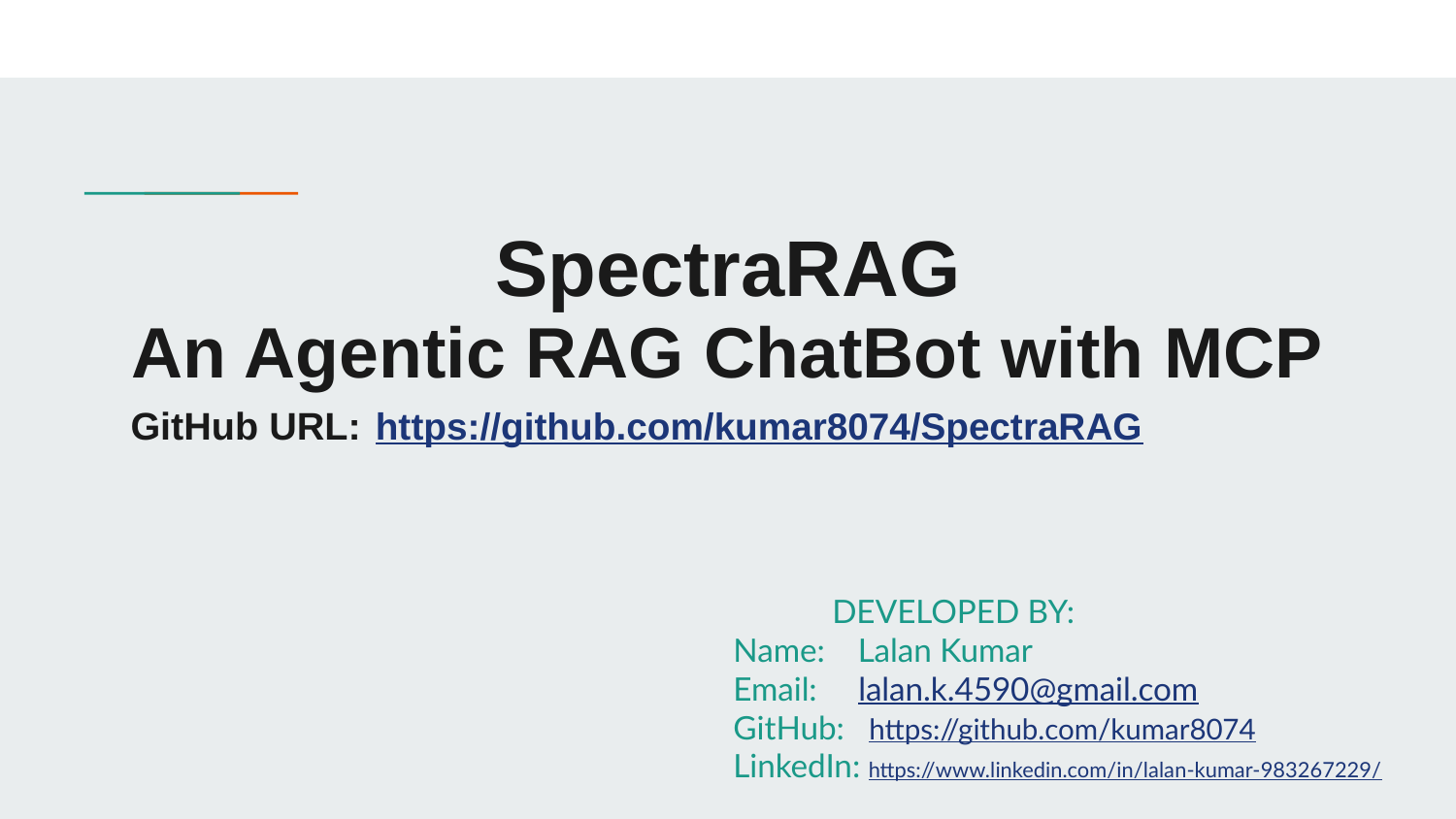

# SpectraRAG
An Agentic RAG ChatBot with MCP
GitHub URL: https://github.com/kumar8074/SpectraRAG
            DEVELOPED BY:
Name:    Lalan Kumar
Email:     lalan.k.4590@gmail.com
GitHub:   https://github.com/kumar8074
LinkedIn: https://www.linkedin.com/in/lalan-kumar-983267229/